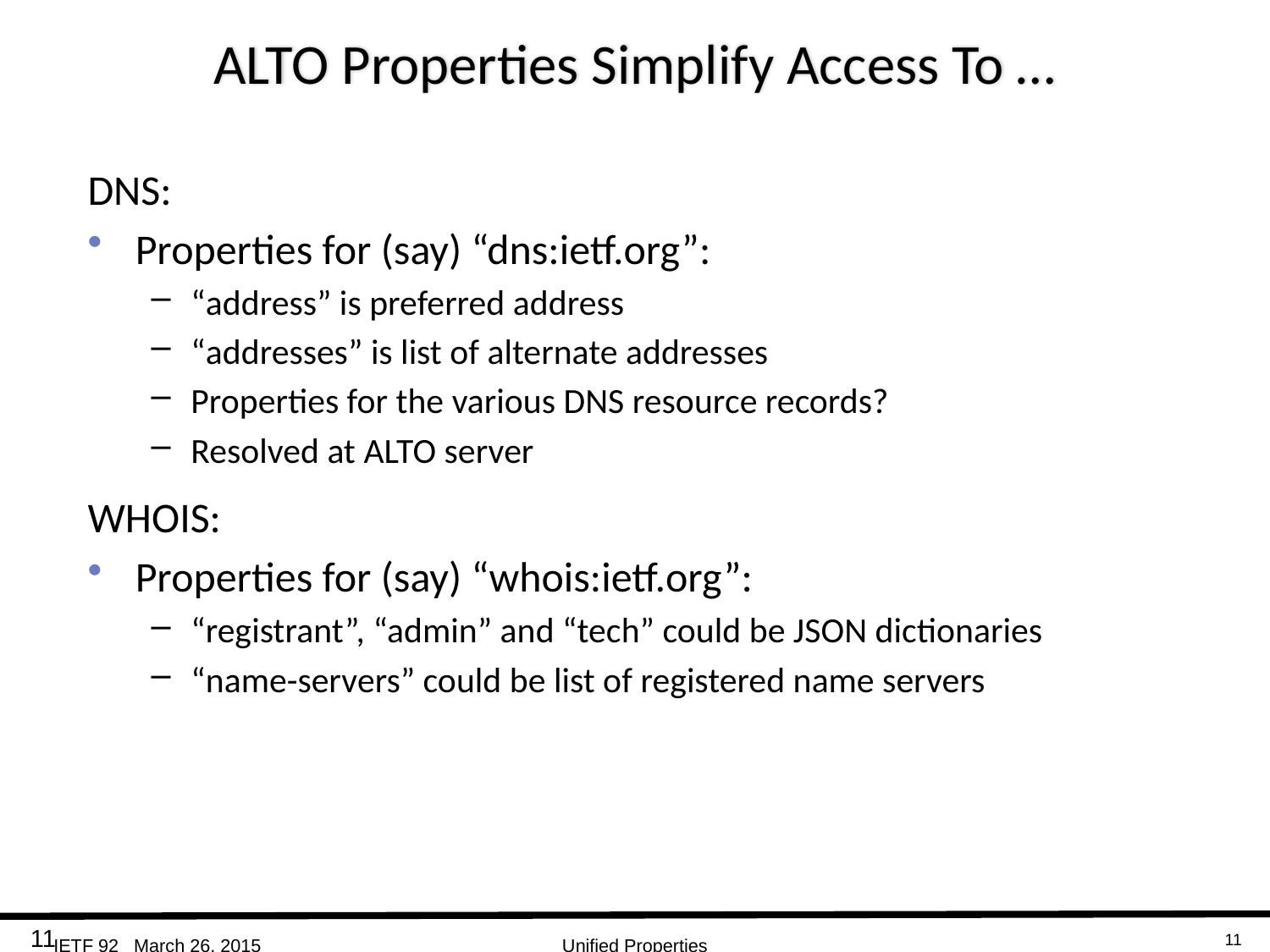

# ALTO Properties Simplify Access To …
DNS:
Properties for (say) “dns:ietf.org”:
“address” is preferred address
“addresses” is list of alternate addresses
Properties for the various DNS resource records?
Resolved at ALTO server
WHOIS:
Properties for (say) “whois:ietf.org”:
“registrant”, “admin” and “tech” could be JSON dictionaries
“name-servers” could be list of registered name servers
11